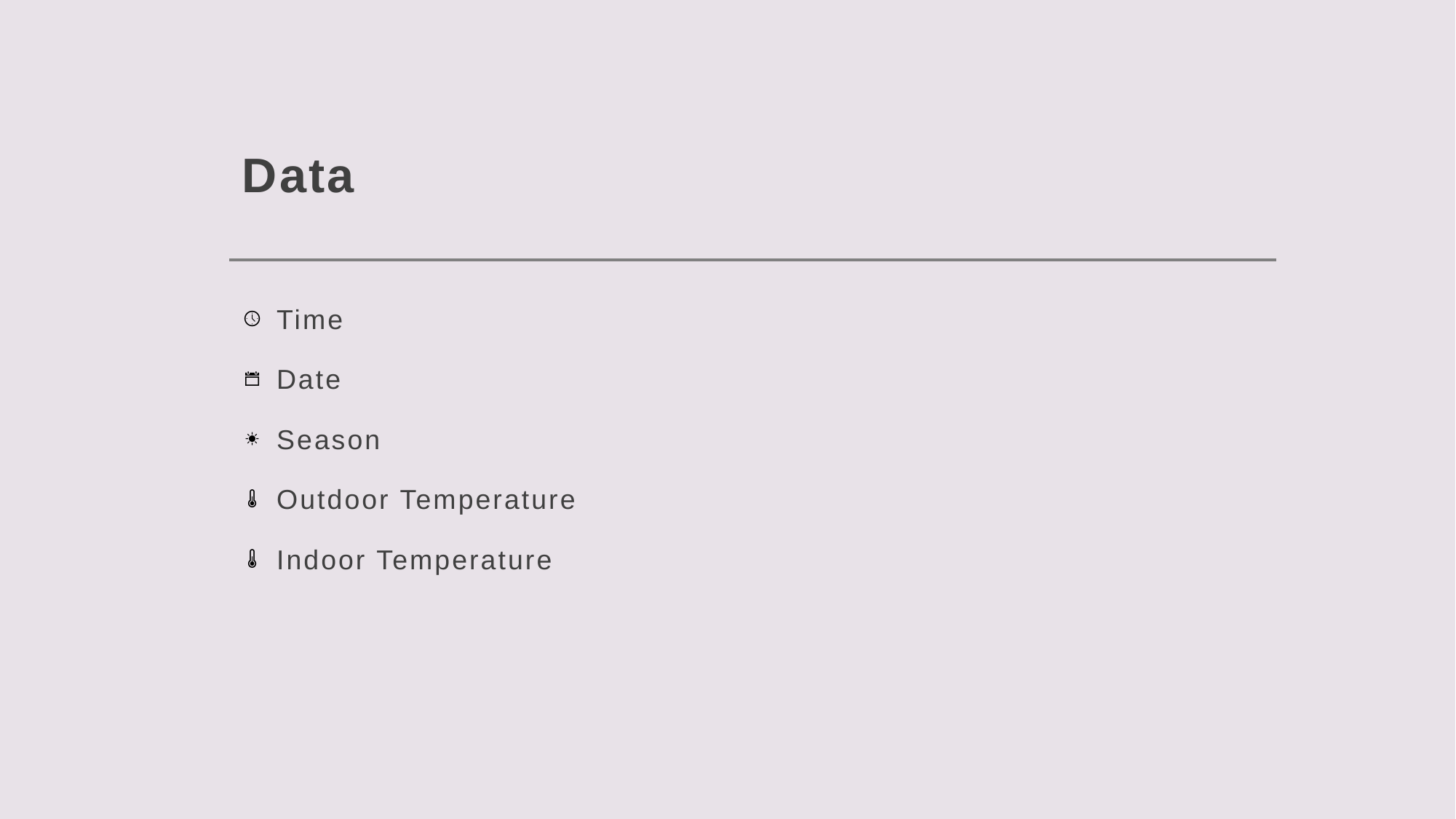

# Data
Time
Date
Season
Outdoor Temperature
Indoor Temperature